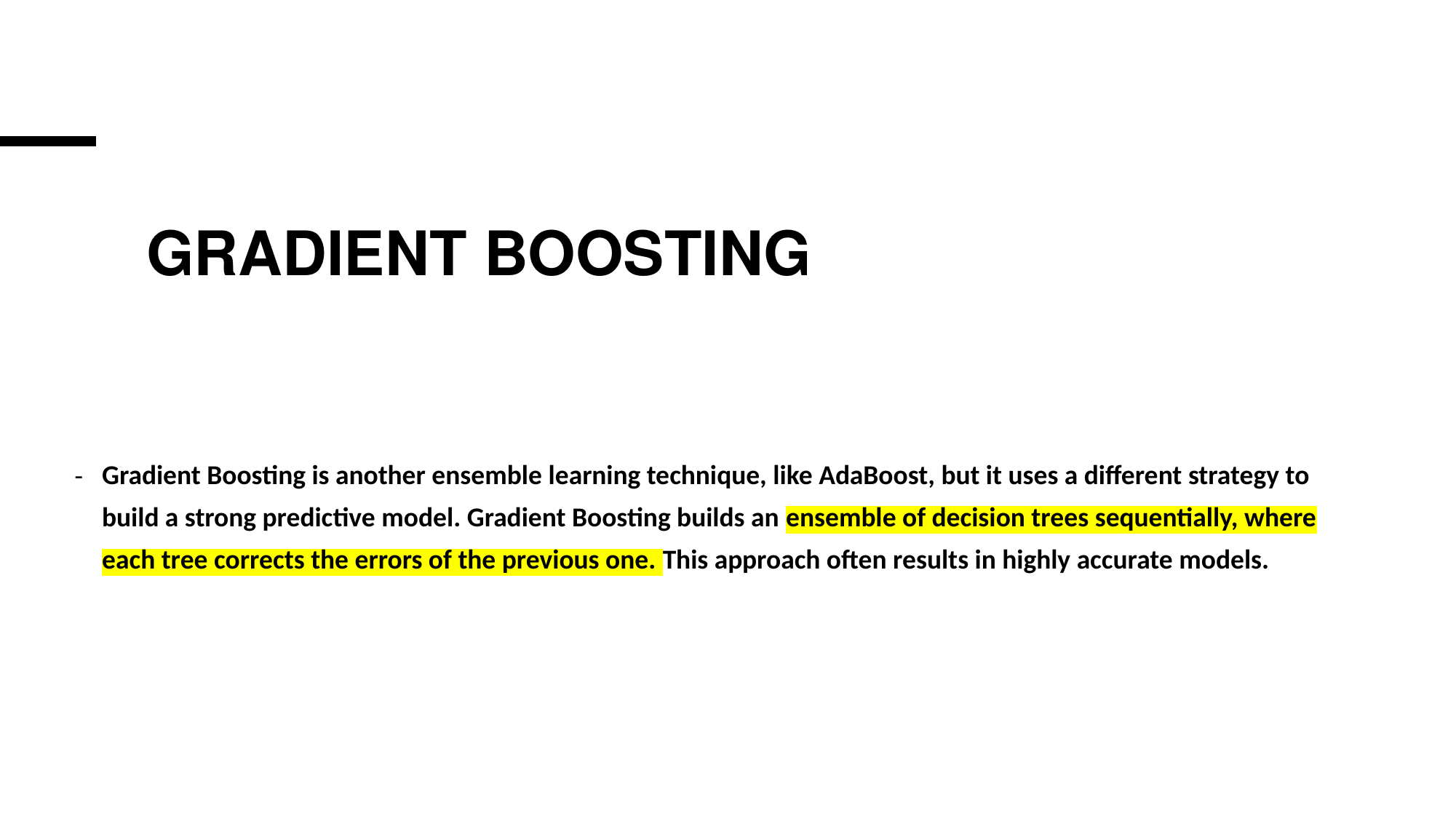

# GRADIENT BOOSTING
Gradient Boosting is another ensemble learning technique, like AdaBoost, but it uses a different strategy to build a strong predictive model. Gradient Boosting builds an ensemble of decision trees sequentially, where each tree corrects the errors of the previous one. This approach often results in highly accurate models.